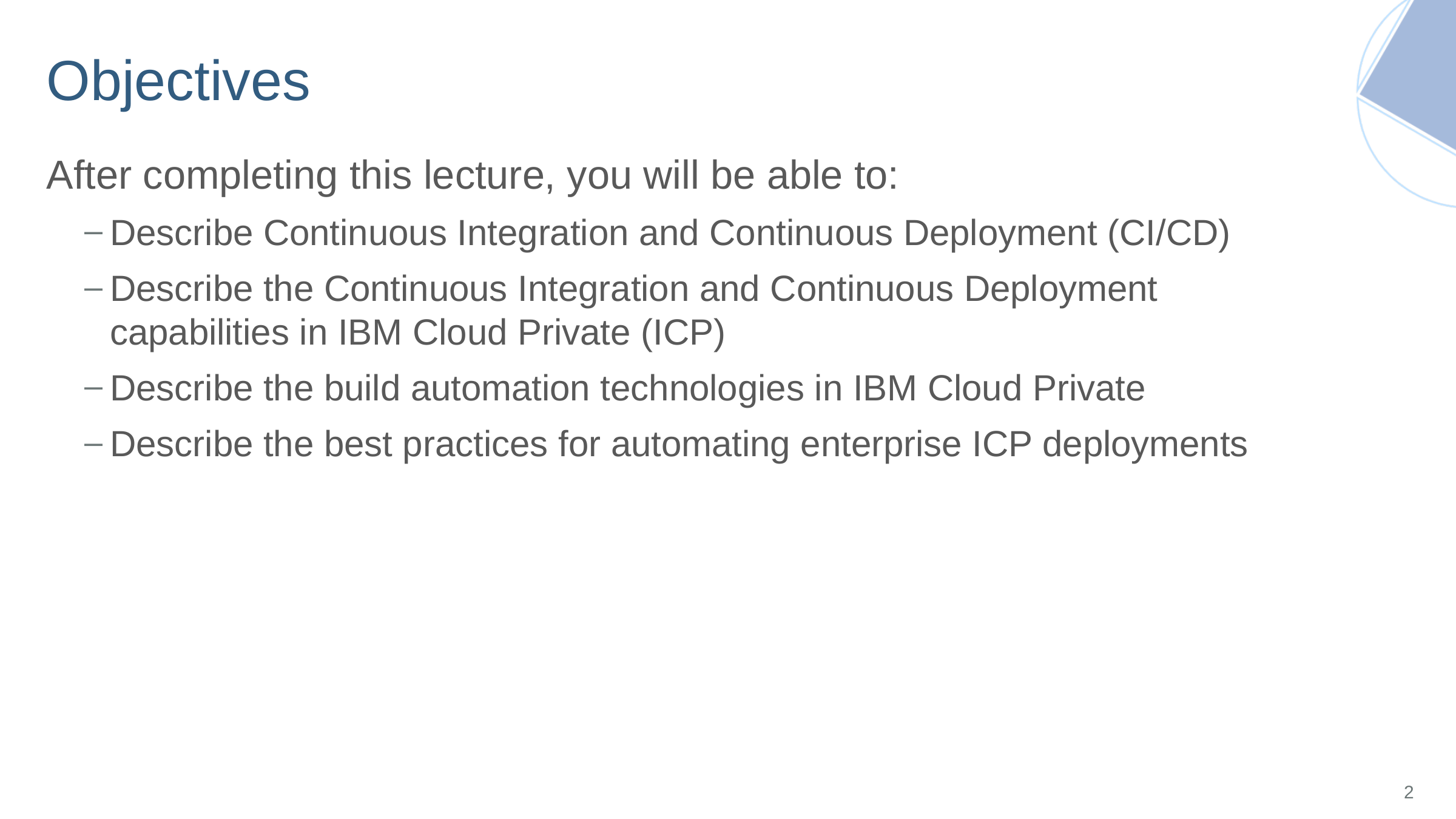

# Objectives
After completing this lecture, you will be able to:
Describe Continuous Integration and Continuous Deployment (CI/CD)
Describe the Continuous Integration and Continuous Deployment capabilities in IBM Cloud Private (ICP)
Describe the build automation technologies in IBM Cloud Private
Describe the best practices for automating enterprise ICP deployments
2